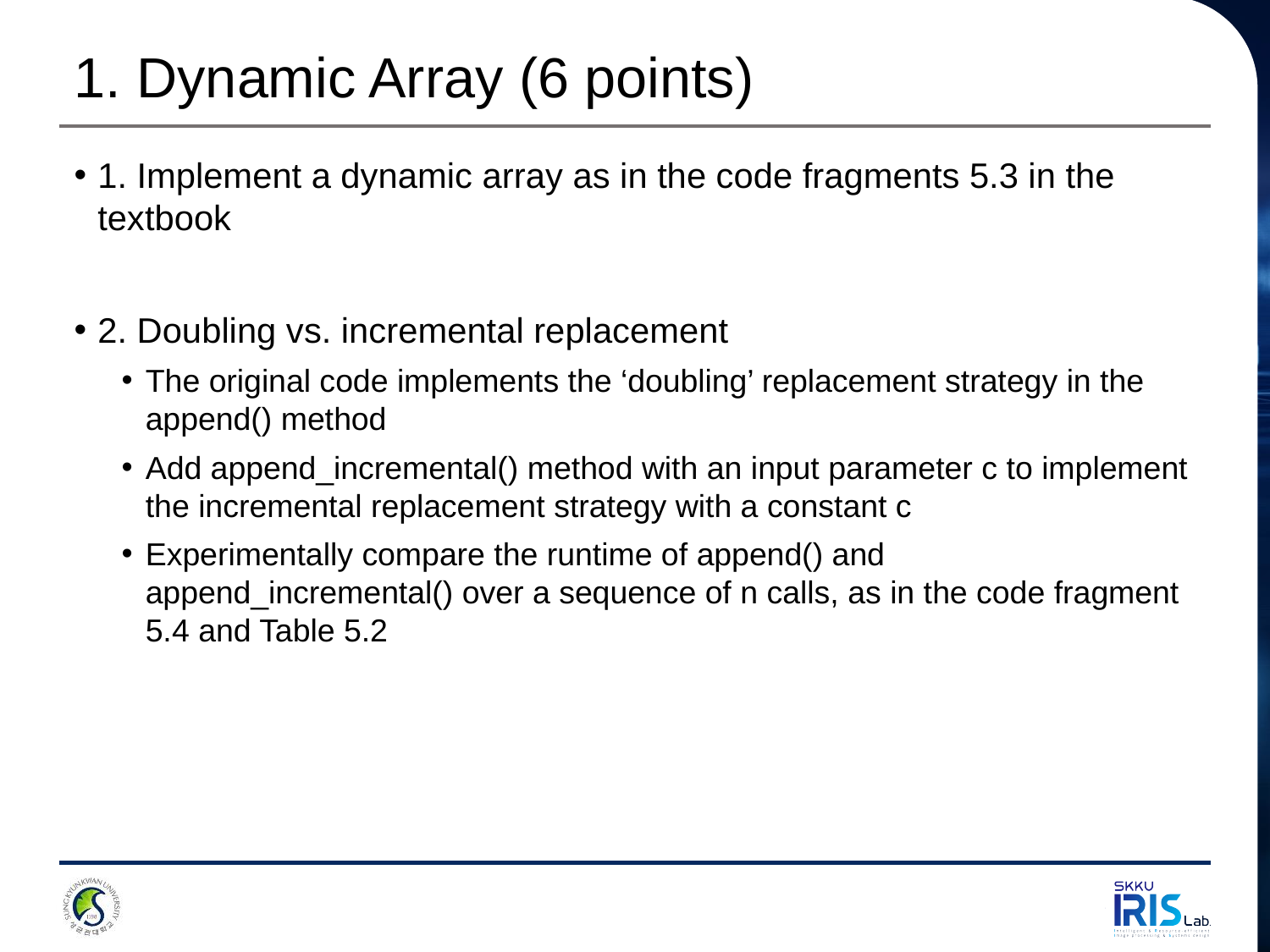

# 1. Dynamic Array (6 points)
1. Implement a dynamic array as in the code fragments 5.3 in the textbook

2. Doubling vs. incremental replacement
The original code implements the ‘doubling’ replacement strategy in the append() method
Add append_incremental() method with an input parameter c to implement the incremental replacement strategy with a constant c
Experimentally compare the runtime of append() and append_incremental() over a sequence of n calls, as in the code fragment 5.4 and Table 5.2